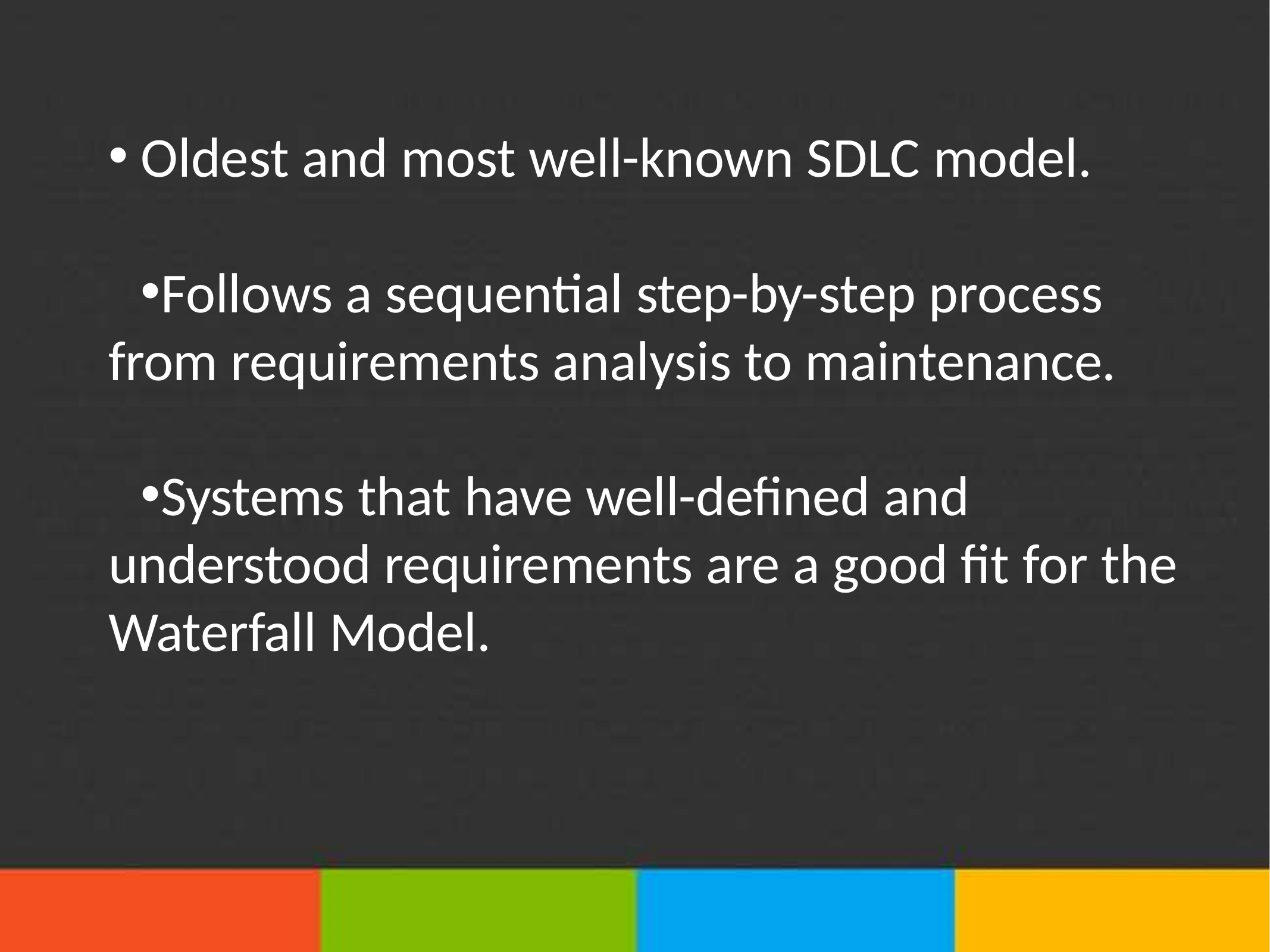

Oldest and most well-known SDLC model.
Follows a sequential step-by-step process from requirements analysis to maintenance.
Systems that have well-defined and understood requirements are a good fit for the Waterfall Model.